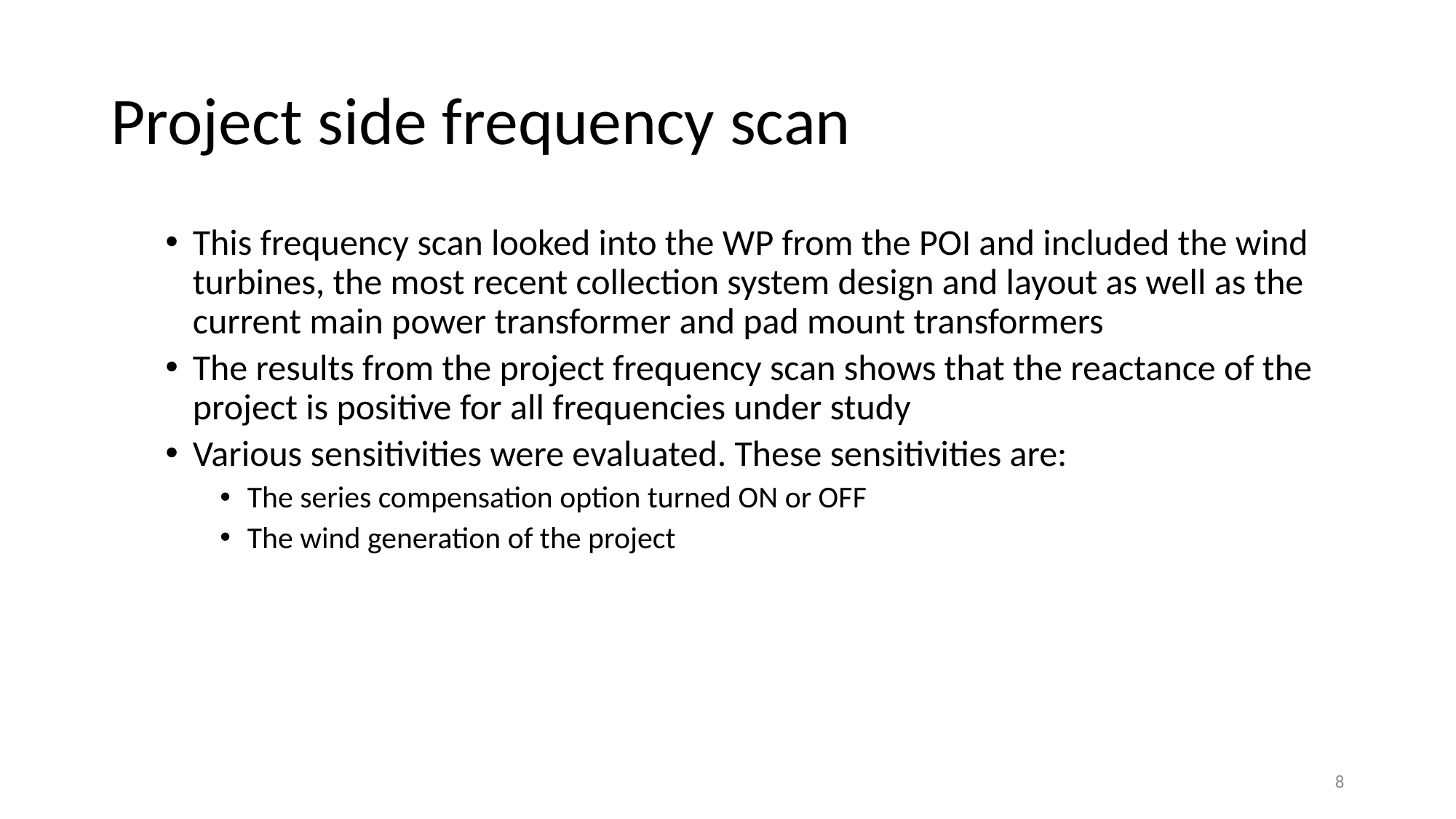

# Project side frequency scan
This frequency scan looked into the WP from the POI and included the wind turbines, the most recent collection system design and layout as well as the current main power transformer and pad mount transformers
The results from the project frequency scan shows that the reactance of the project is positive for all frequencies under study
Various sensitivities were evaluated. These sensitivities are:
The series compensation option turned ON or OFF
The wind generation of the project

8